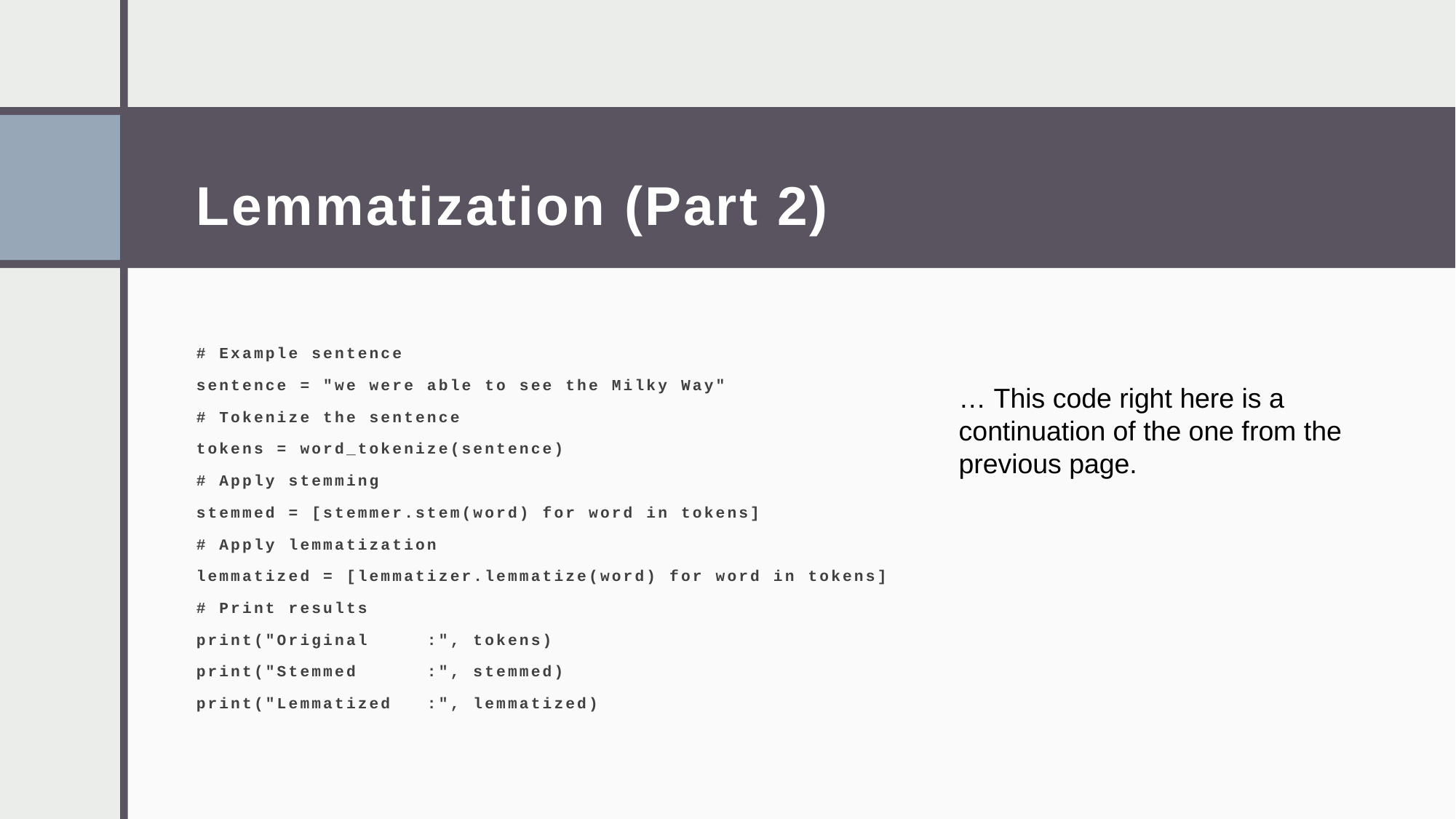

# Lemmatization (Part 2)

# Example sentence
sentence = "we were able to see the Milky Way"
# Tokenize the sentence
tokens = word_tokenize(sentence)
# Apply stemming
stemmed = [stemmer.stem(word) for word in tokens]
# Apply lemmatization
lemmatized = [lemmatizer.lemmatize(word) for word in tokens]
# Print results
print("Original     :", tokens)
print("Stemmed      :", stemmed)
print("Lemmatized   :", lemmatized)

… This code right here is a continuation of the one from the previous page.